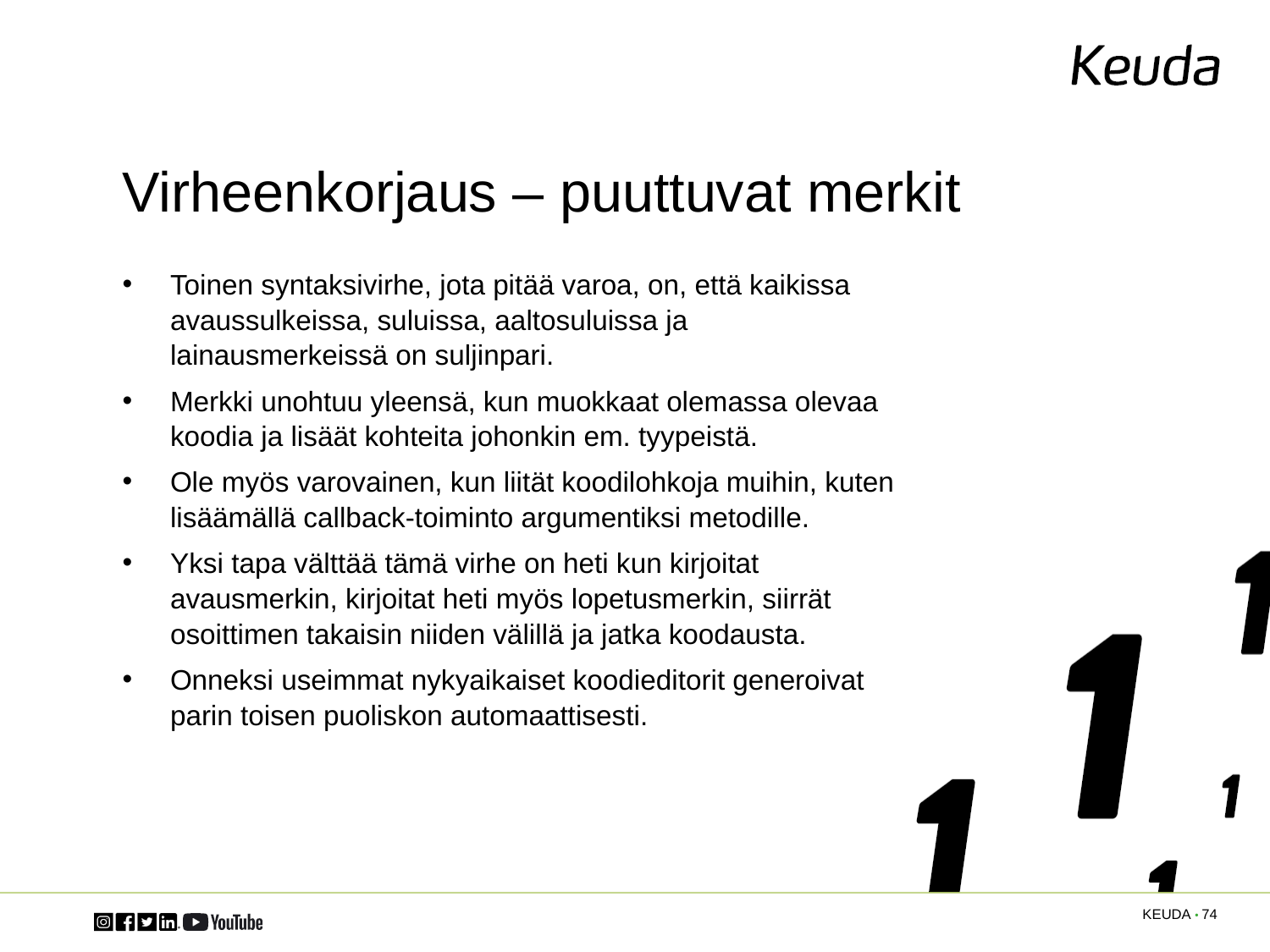

# Virheenkorjaus – puuttuvat merkit
Toinen syntaksivirhe, jota pitää varoa, on, että kaikissa avaussulkeissa, suluissa, aaltosuluissa ja lainausmerkeissä on suljinpari.
Merkki unohtuu yleensä, kun muokkaat olemassa olevaa koodia ja lisäät kohteita johonkin em. tyypeistä.
Ole myös varovainen, kun liität koodilohkoja muihin, kuten lisäämällä callback-toiminto argumentiksi metodille.
Yksi tapa välttää tämä virhe on heti kun kirjoitat avausmerkin, kirjoitat heti myös lopetusmerkin, siirrät osoittimen takaisin niiden välillä ja jatka koodausta.
Onneksi useimmat nykyaikaiset koodieditorit generoivat parin toisen puoliskon automaattisesti.